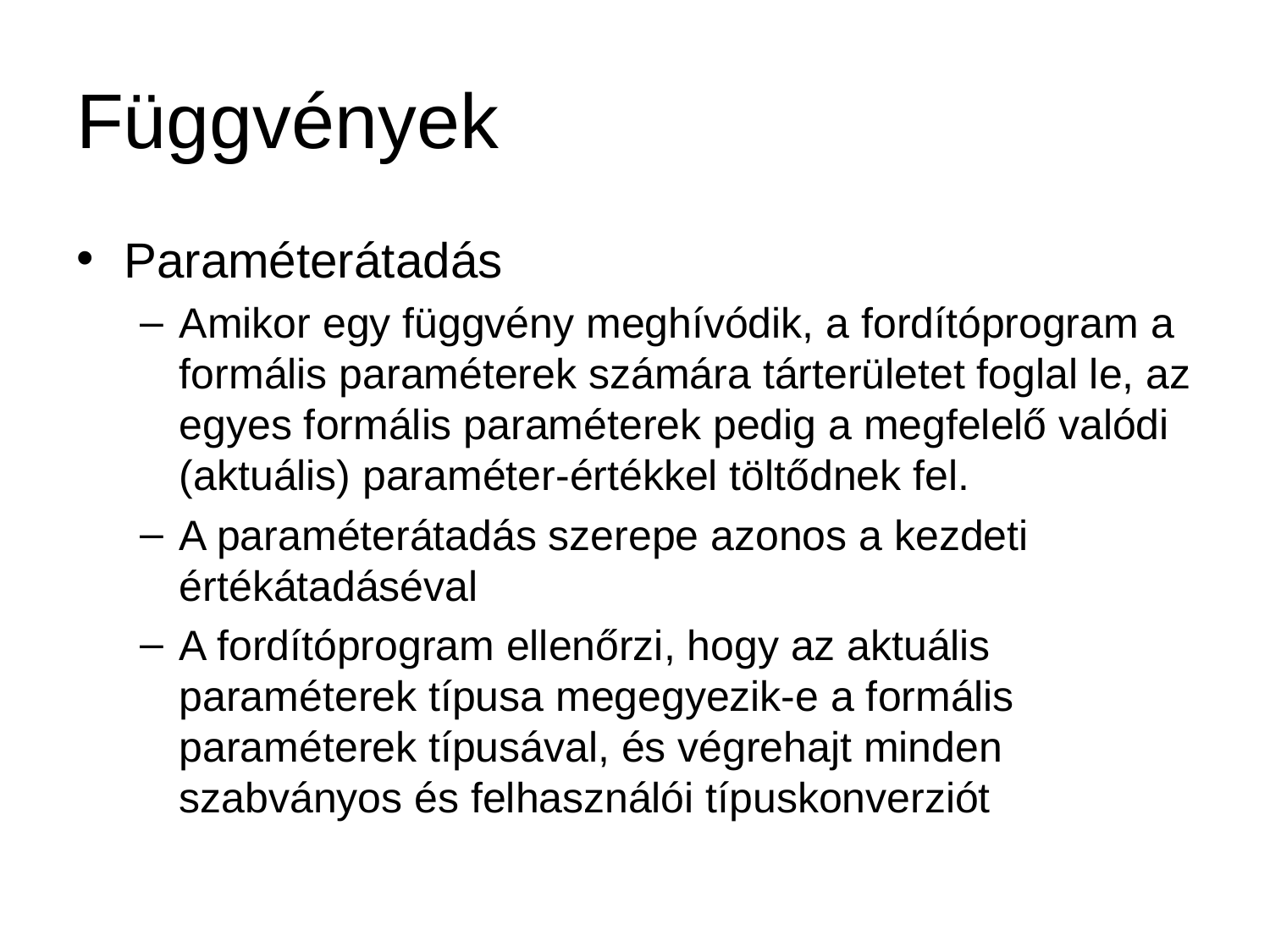

# Függvények
Paraméterátadás
Amikor egy függvény meghívódik, a fordítóprogram a formális paraméterek számára tárterületet foglal le, az egyes formális paraméterek pedig a megfelelő valódi (aktuális) paraméter-értékkel töltődnek fel.
A paraméterátadás szerepe azonos a kezdeti értékátadáséval
A fordítóprogram ellenőrzi, hogy az aktuális paraméterek típusa megegyezik-e a formális paraméterek típusával, és végrehajt minden szabványos és felhasználói típuskonverziót